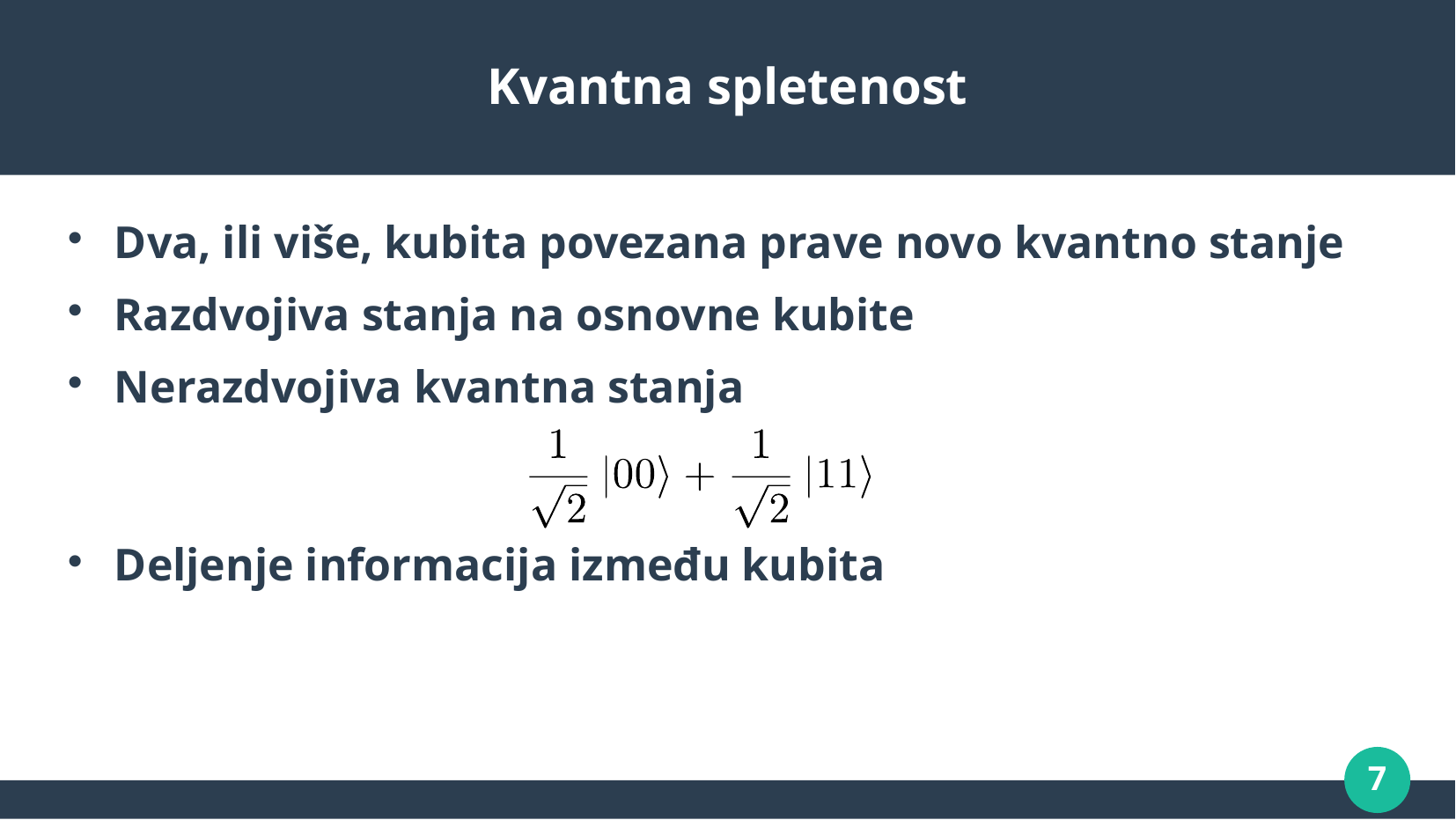

# Kvantna spletenost
Dva, ili više, kubita povezana prave novo kvantno stanje
Razdvojiva stanja na osnovne kubite
Nerazdvojiva kvantna stanja
Deljenje informacija između kubita